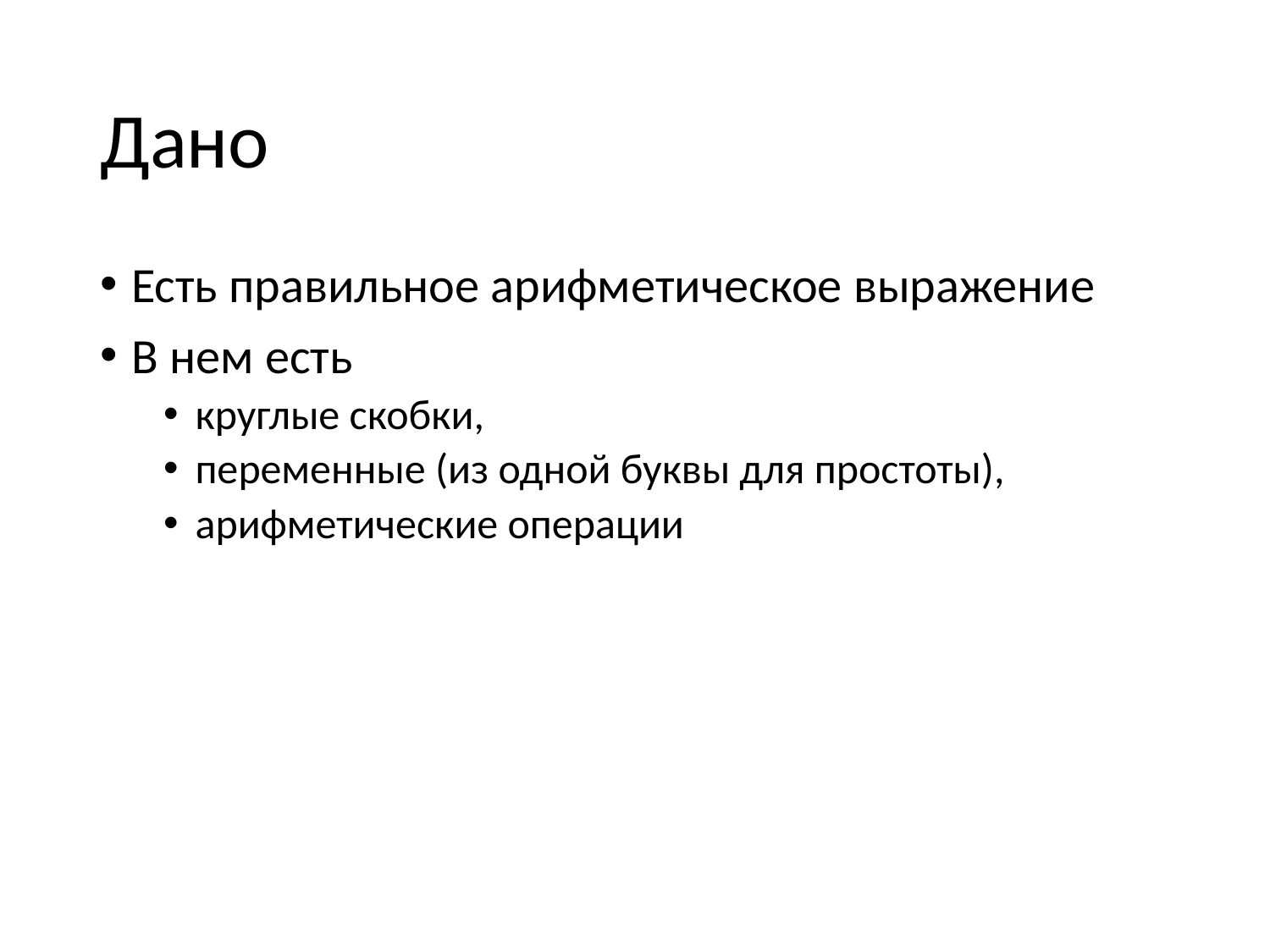

# Дано
Есть правильное арифметическое выражение
В нем есть
круглые скобки,
переменные (из одной буквы для простоты),
арифметические операции